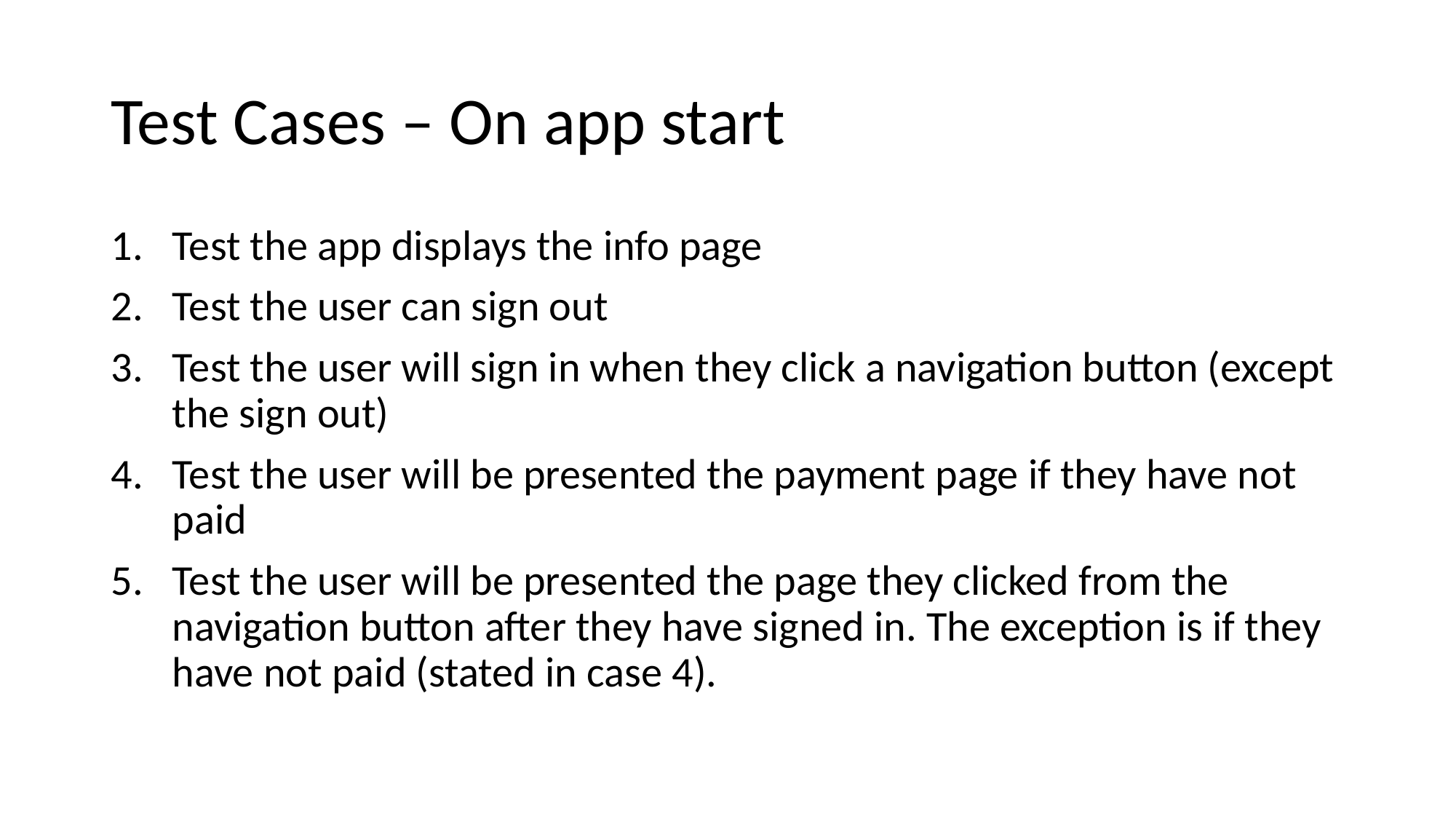

# Test Cases – On app start
Test the app displays the info page
Test the user can sign out
Test the user will sign in when they click a navigation button (except the sign out)
Test the user will be presented the payment page if they have not paid
Test the user will be presented the page they clicked from the navigation button after they have signed in. The exception is if they have not paid (stated in case 4).